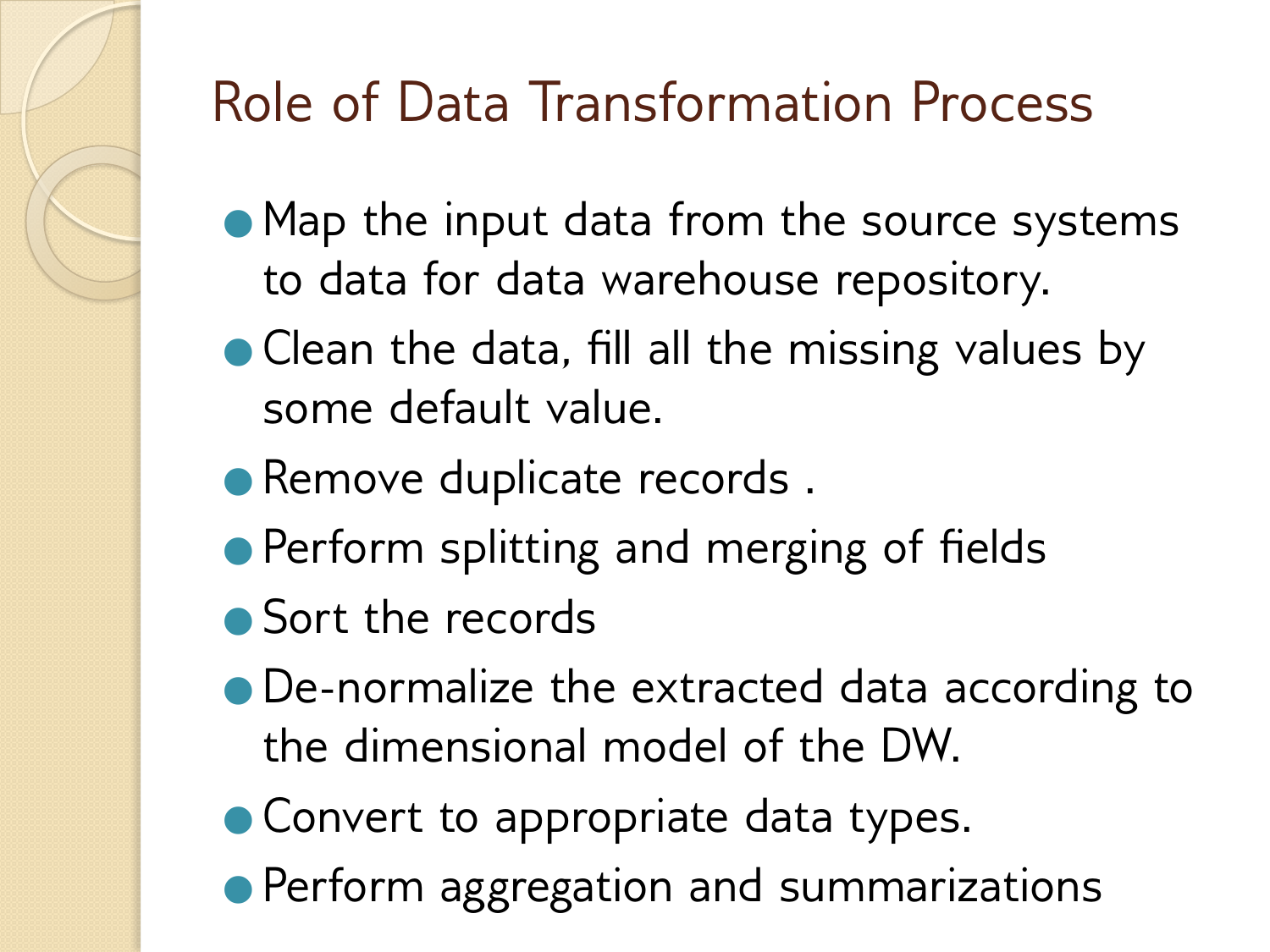

# Role of Data Transformation Process
Map the input data from the source systems to data for data warehouse repository.
Clean the data, fill all the missing values by some default value.
Remove duplicate records .
Perform splitting and merging of fields
Sort the records
De-normalize the extracted data according to the dimensional model of the DW.
Convert to appropriate data types.
Perform aggregation and summarizations